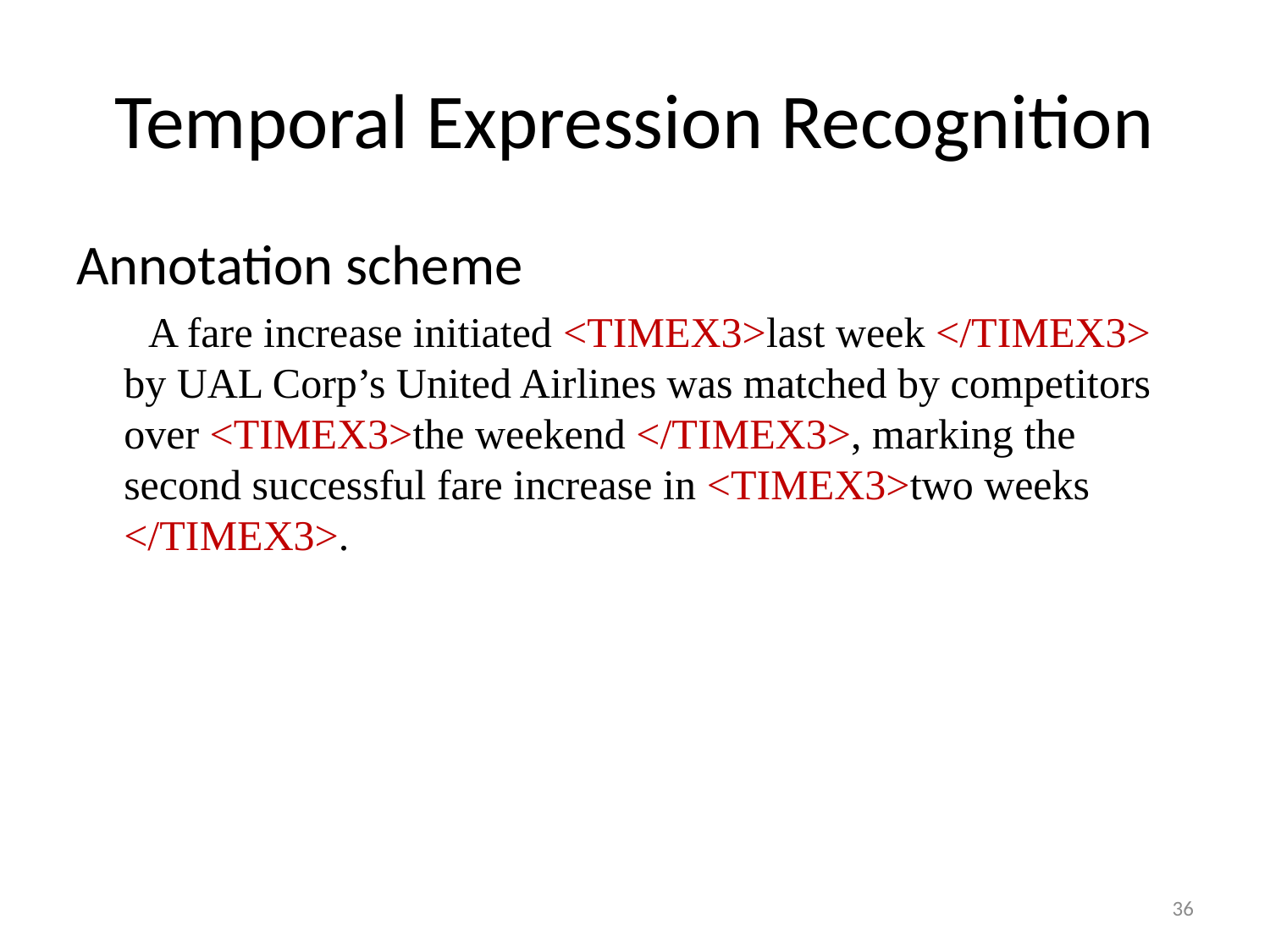

# Temporal Expression Recognition
Annotation scheme
A fare increase initiated <TIMEX3>last week </TIMEX3> by UAL Corp’s United Airlines was matched by competitors over <TIMEX3>the weekend </TIMEX3>, marking the second successful fare increase in <TIMEX3>two weeks </TIMEX3>.

36